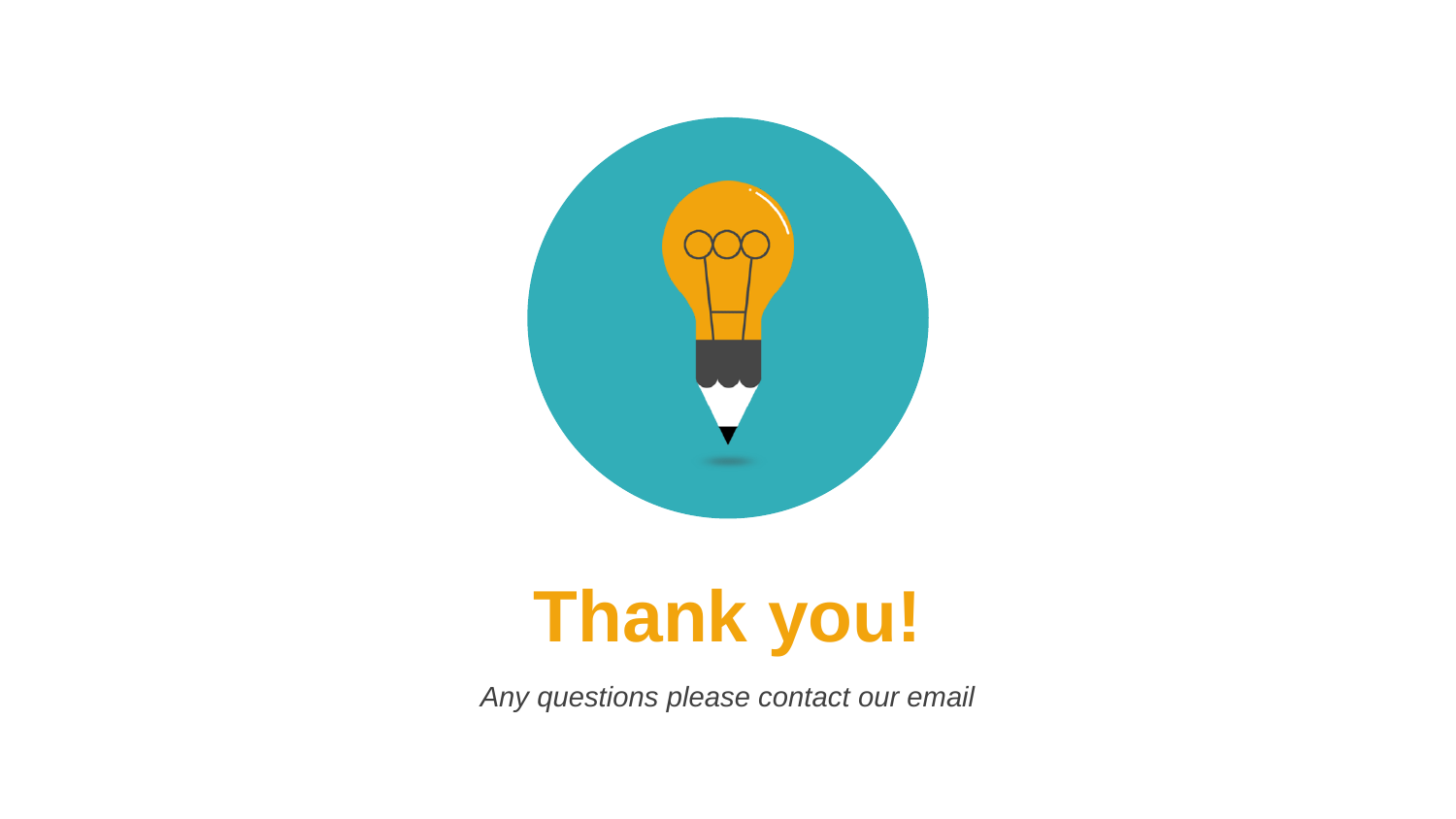

Thank you!
Any questions please contact our email